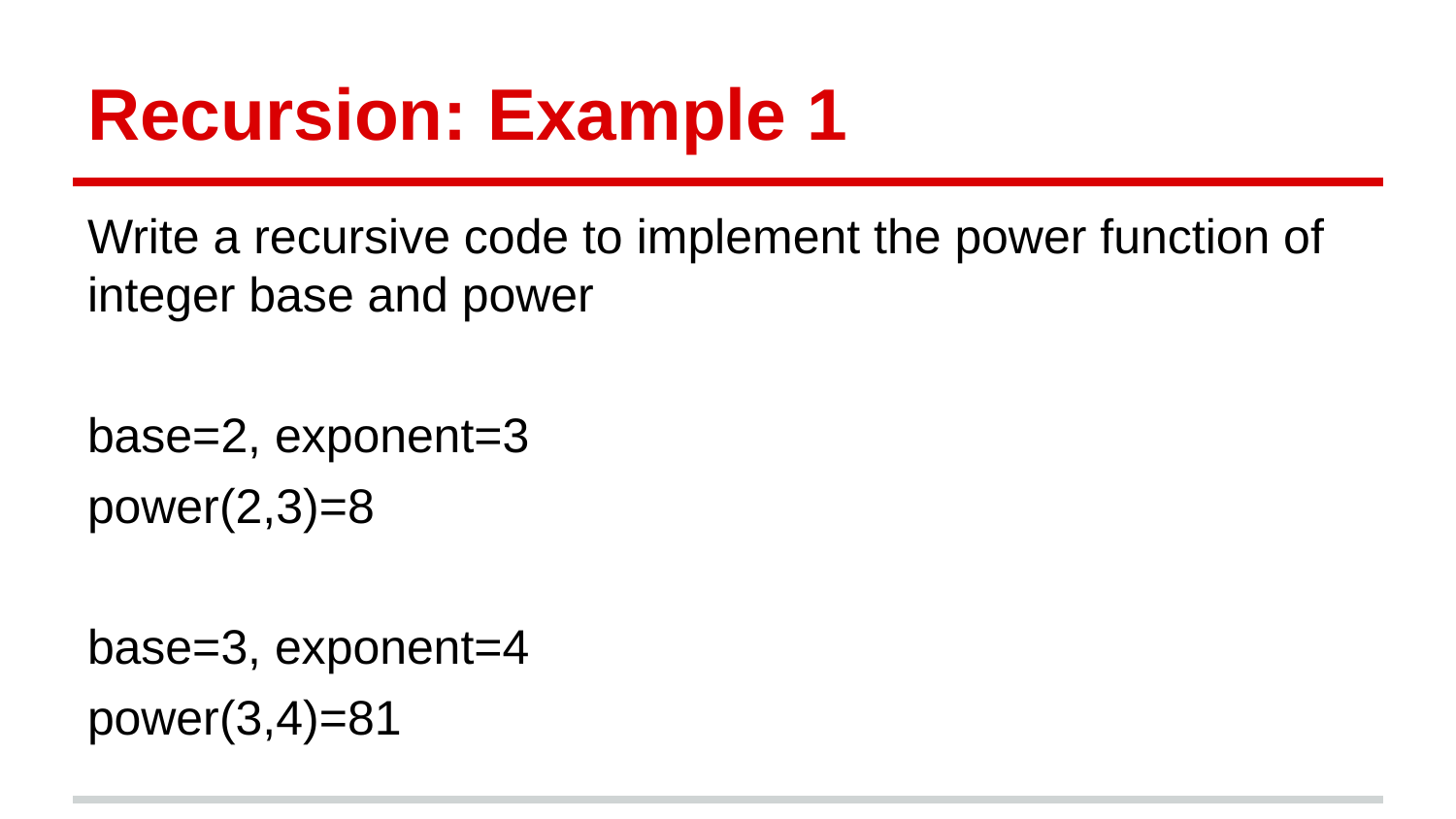

# Recursion: Example 1
Write a recursive code to implement the power function of integer base and power

base=2, exponent=3
power(2,3)=8

base=3, exponent=4
power(3,4)=81